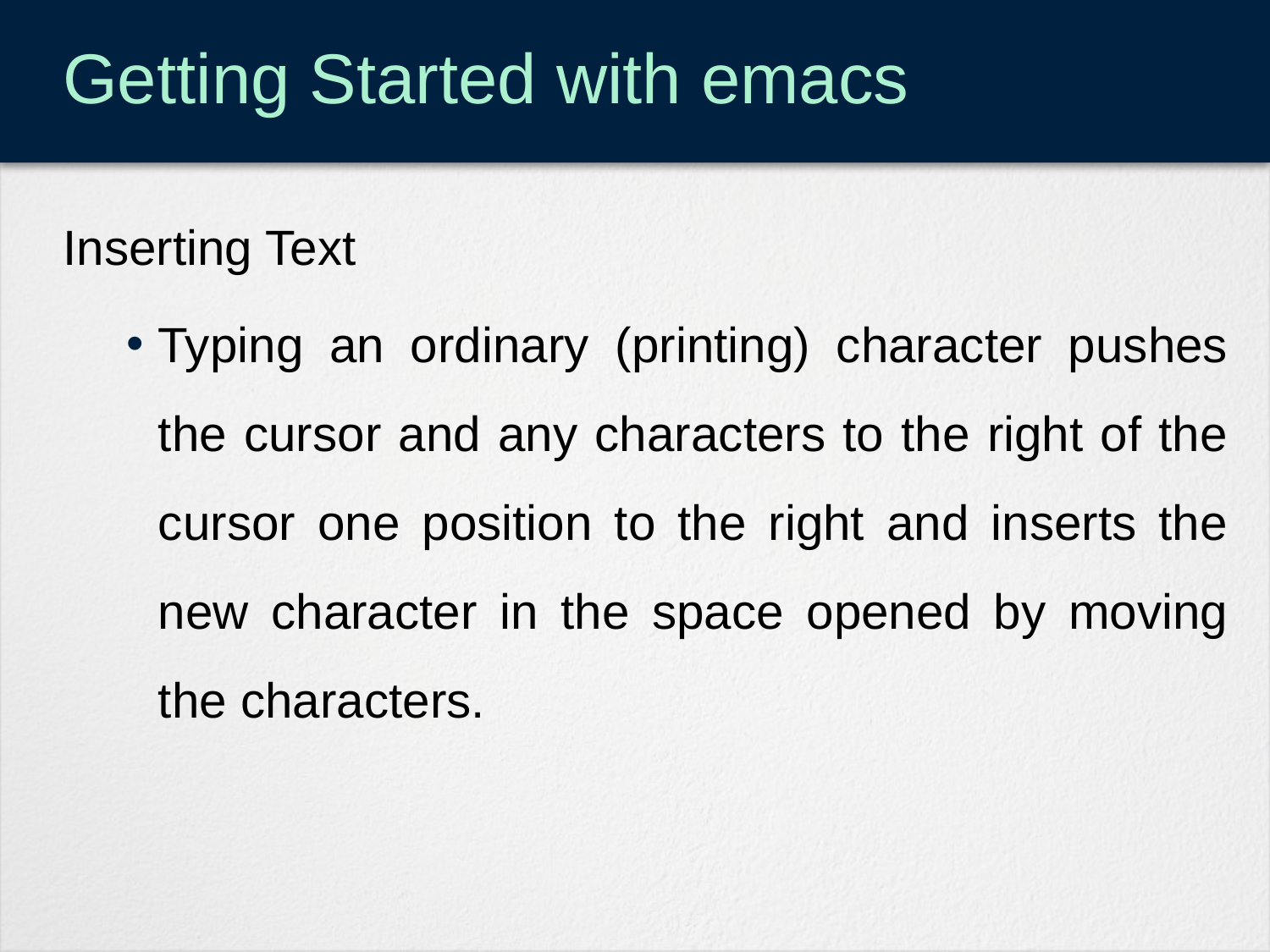

# Getting Started with emacs
Inserting Text
Typing an ordinary (printing) character pushes the cursor and any characters to the right of the cursor one position to the right and inserts the new character in the space opened by moving the characters.